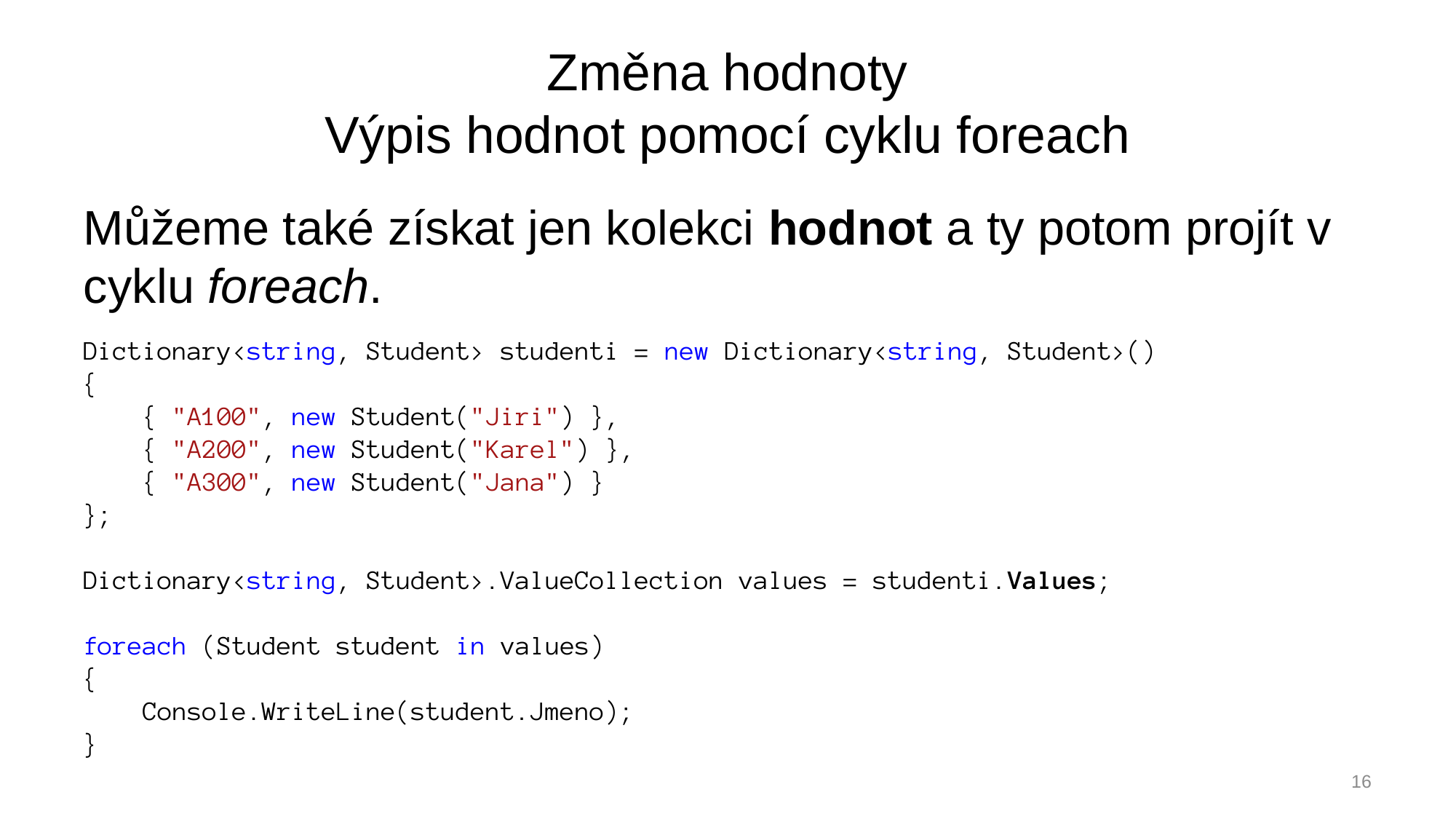

# Změna hodnoty Výpis hodnot pomocí cyklu foreach
Můžeme také získat jen kolekci hodnot a ty potom projít v cyklu foreach.
Dictionary<string, Student> studenti = new Dictionary<string, Student>()
{
    { "A100", new Student("Jiri") },
    { "A200", new Student("Karel") },
    { "A300", new Student("Jana") }
};

Dictionary<string, Student>.ValueCollection values = studenti.Values;

foreach (Student student in values)
{
    Console.WriteLine(student.Jmeno);
}
16